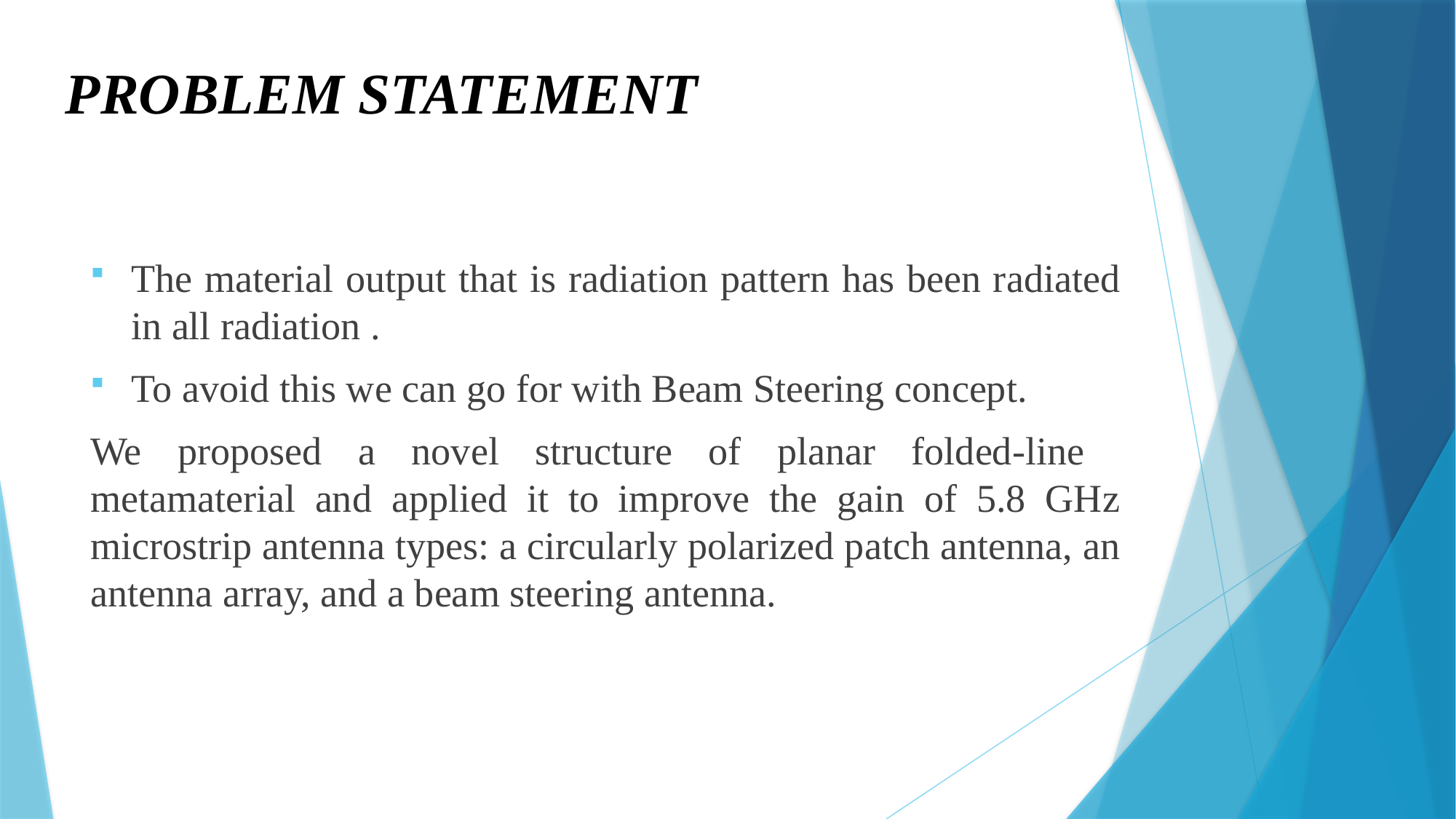

# PROBLEM STATEMENT
The material output that is radiation pattern has been radiated in all radiation .
To avoid this we can go for with Beam Steering concept.
We proposed a novel structure of planar folded-line  metamaterial and applied it to improve the gain of 5.8 GHz microstrip antenna types: a circularly polarized patch antenna, an antenna array, and a beam steering antenna.